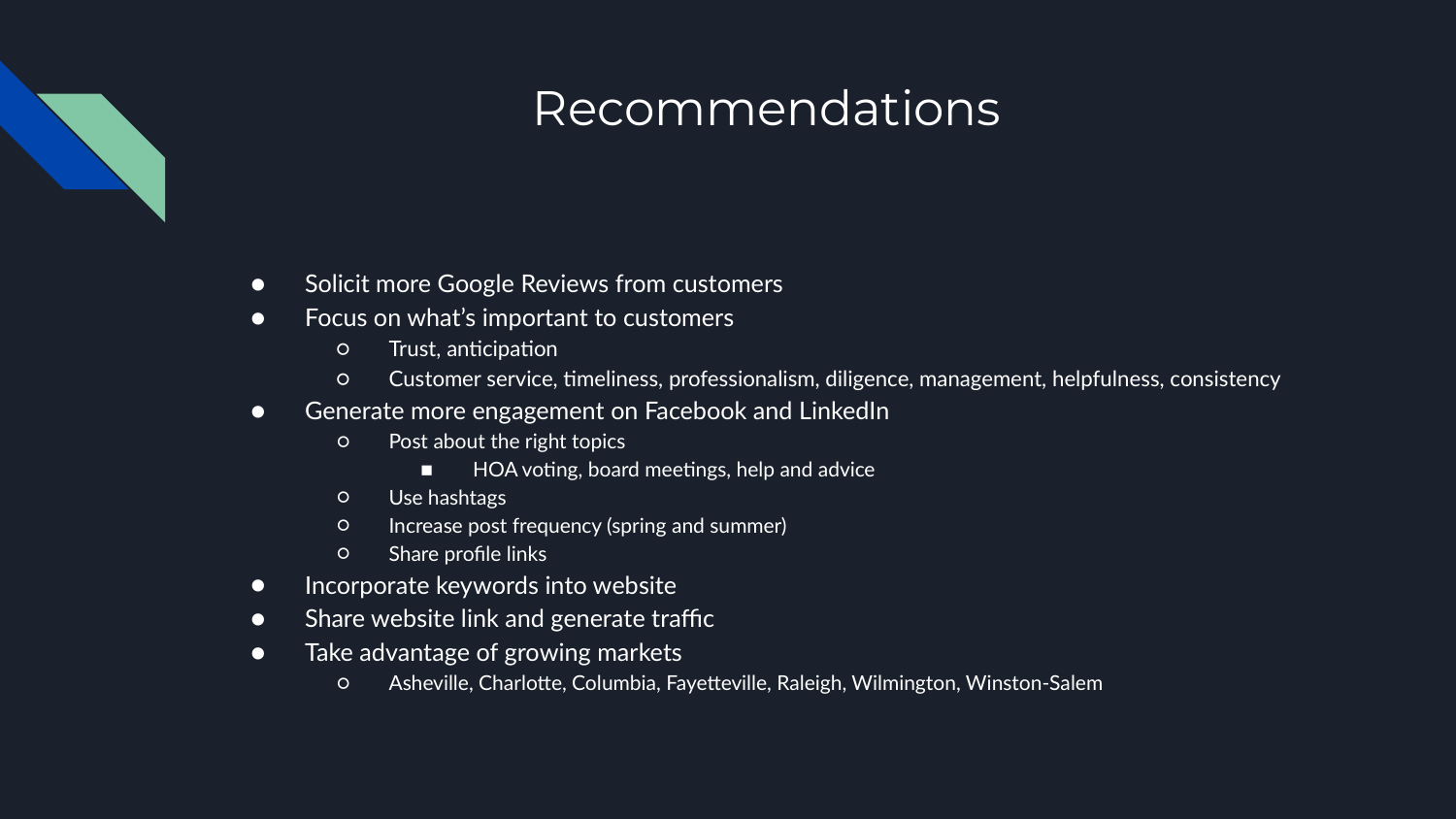

# Recommendations
Solicit more Google Reviews from customers
Focus on what’s important to customers
Trust, anticipation
Customer service, timeliness, professionalism, diligence, management, helpfulness, consistency
Generate more engagement on Facebook and LinkedIn
Post about the right topics
HOA voting, board meetings, help and advice
Use hashtags
Increase post frequency (spring and summer)
Share profile links
Incorporate keywords into website
Share website link and generate traffic
Take advantage of growing markets
Asheville, Charlotte, Columbia, Fayetteville, Raleigh, Wilmington, Winston-Salem